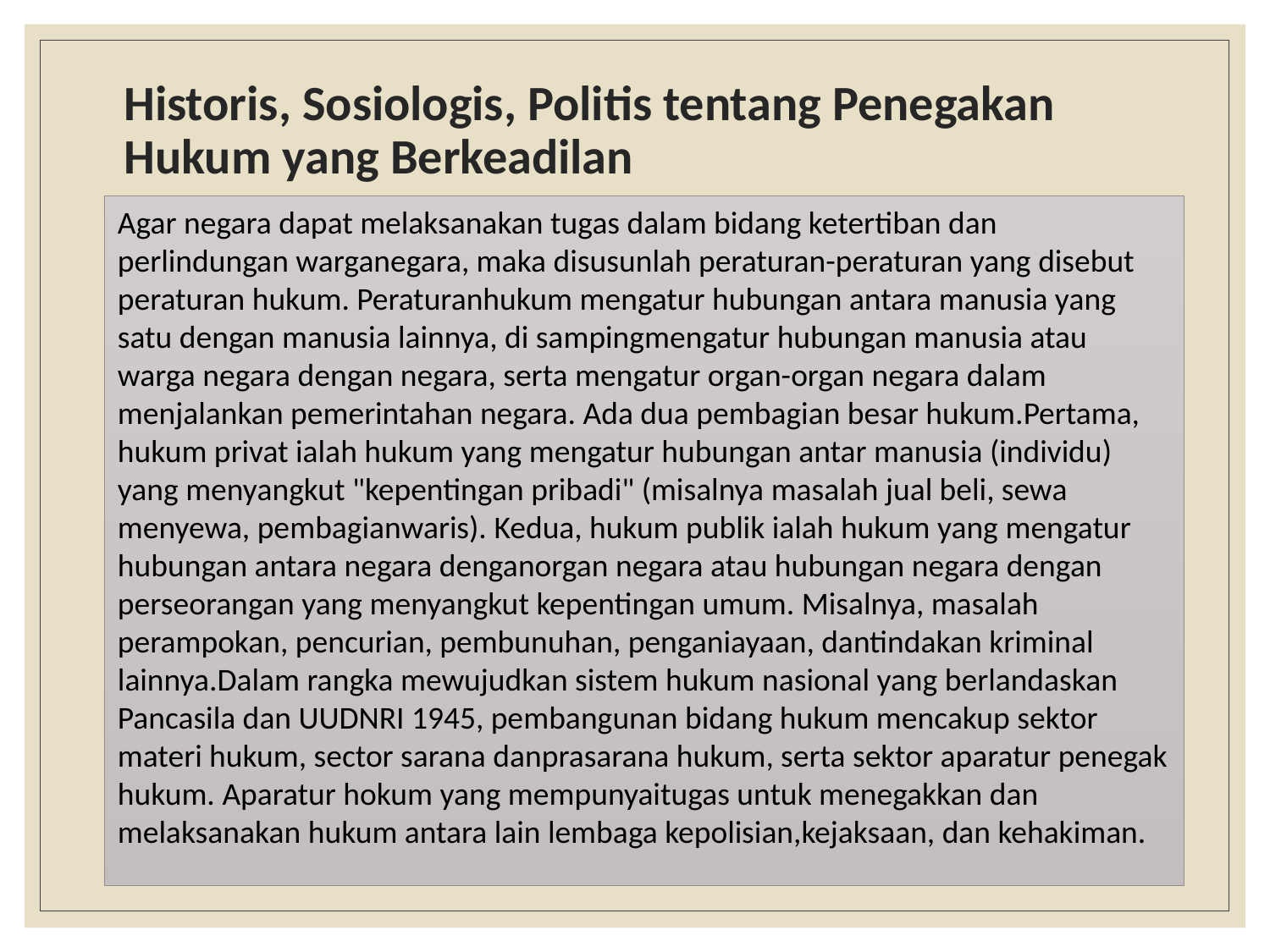

# Historis, Sosiologis, Politis tentang Penegakan Hukum yang Berkeadilan
Agar negara dapat melaksanakan tugas dalam bidang ketertiban dan perlindungan warganegara, maka disusunlah peraturan-peraturan yang disebut peraturan hukum. Peraturanhukum mengatur hubungan antara manusia yang satu dengan manusia lainnya, di sampingmengatur hubungan manusia atau warga negara dengan negara, serta mengatur organ-organ negara dalam menjalankan pemerintahan negara. Ada dua pembagian besar hukum.Pertama, hukum privat ialah hukum yang mengatur hubungan antar manusia (individu) yang menyangkut "kepentingan pribadi" (misalnya masalah jual beli, sewa menyewa, pembagianwaris). Kedua, hukum publik ialah hukum yang mengatur hubungan antara negara denganorgan negara atau hubungan negara dengan perseorangan yang menyangkut kepentingan umum. Misalnya, masalah perampokan, pencurian, pembunuhan, penganiayaan, dantindakan kriminal lainnya.Dalam rangka mewujudkan sistem hukum nasional yang berlandaskan Pancasila dan UUDNRI 1945, pembangunan bidang hukum mencakup sektor materi hukum, sector sarana danprasarana hukum, serta sektor aparatur penegak hukum. Aparatur hokum yang mempunyaitugas untuk menegakkan dan melaksanakan hukum antara lain lembaga kepolisian,kejaksaan, dan kehakiman.